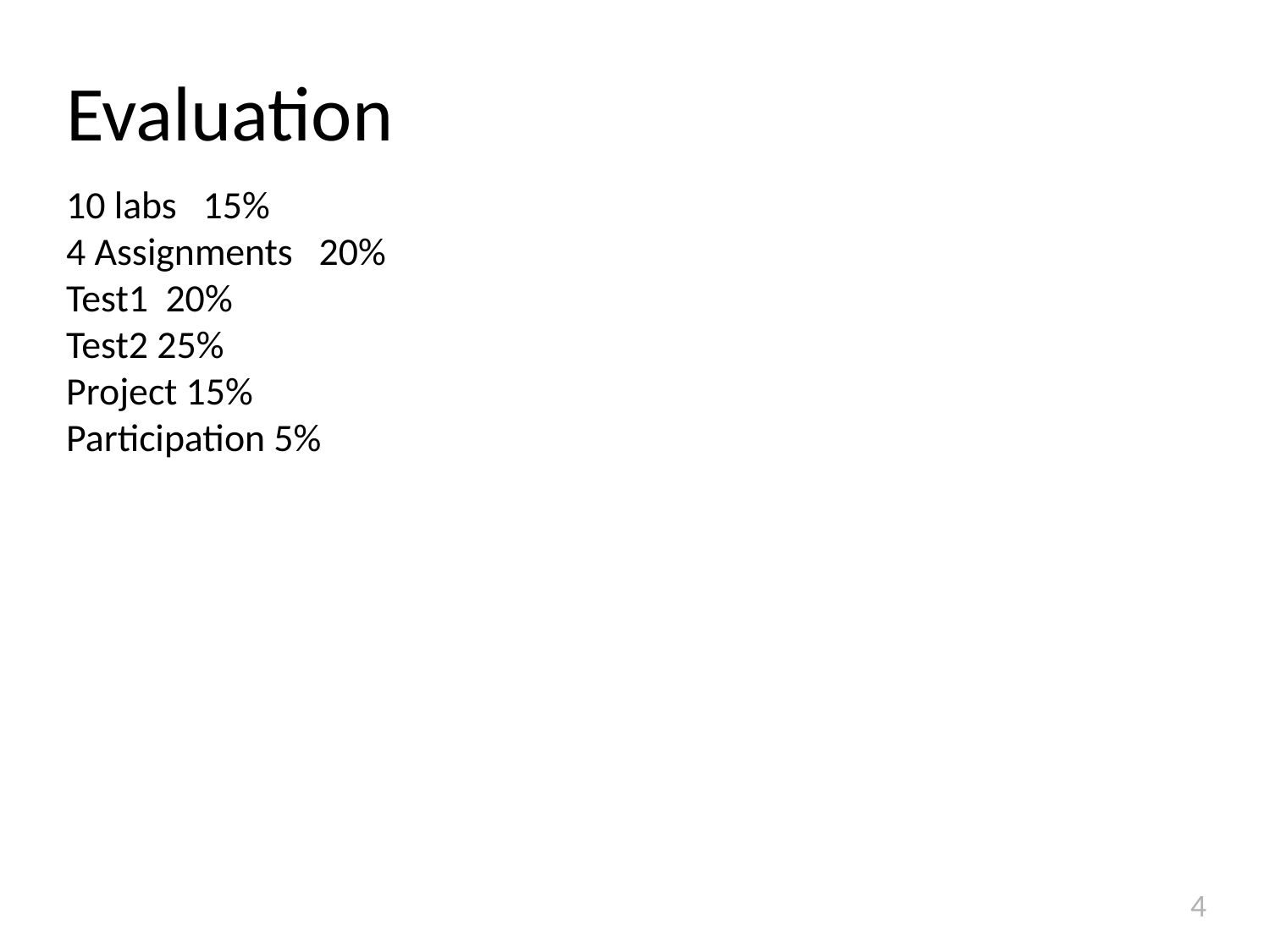

# Evaluation
10 labs   15%
4 Assignments   20%
Test1  20%
Test2 25%
Project 15%
Participation 5%

4